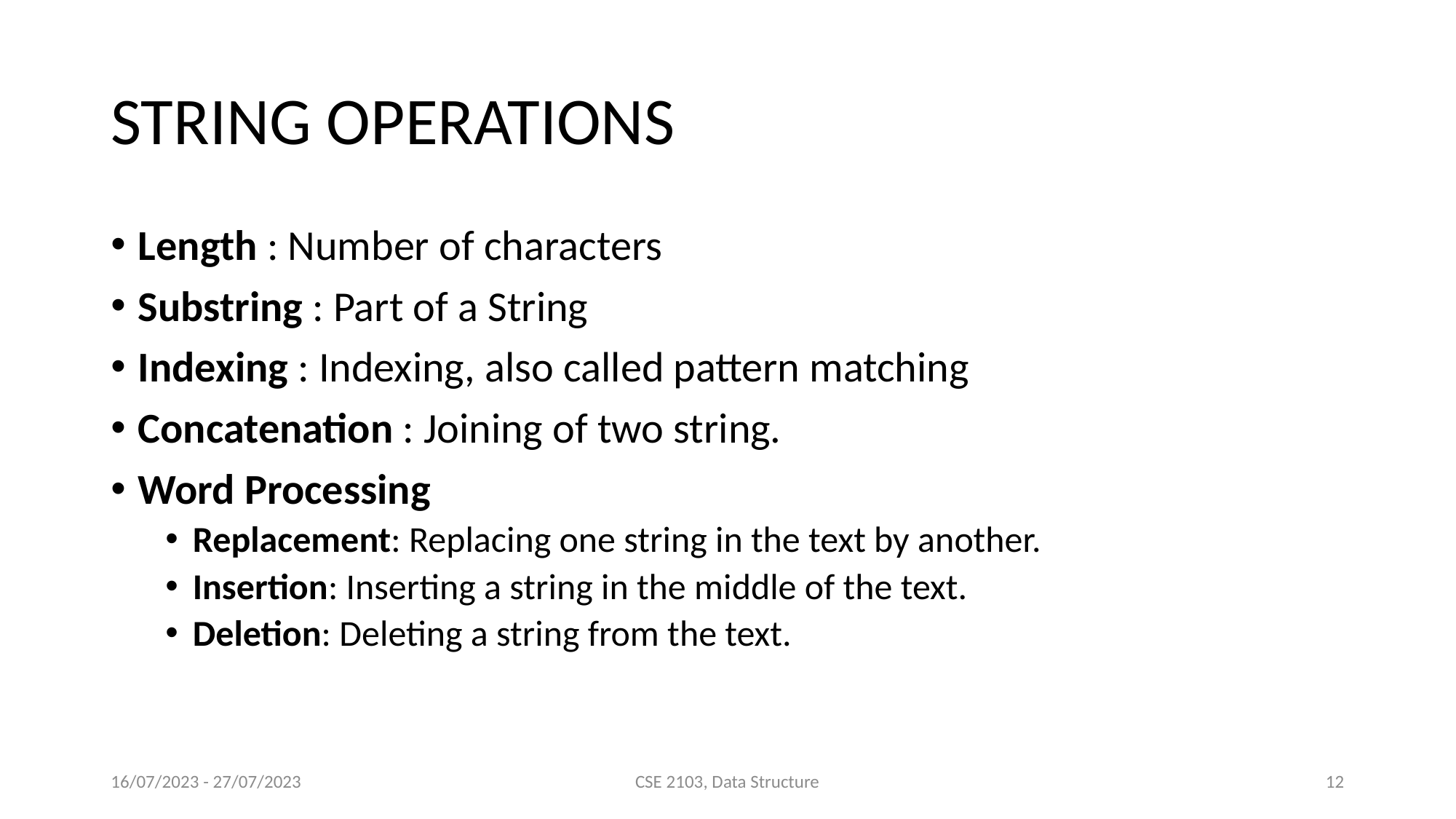

# STRING OPERATIONS
Length : Number of characters
Substring : Part of a String
Indexing : Indexing, also called pattern matching
Concatenation : Joining of two string.
Word Processing
Replacement: Replacing one string in the text by another.
Insertion: Inserting a string in the middle of the text.
Deletion: Deleting a string from the text.
16/07/2023 - 27/07/2023
CSE 2103, Data Structure
12